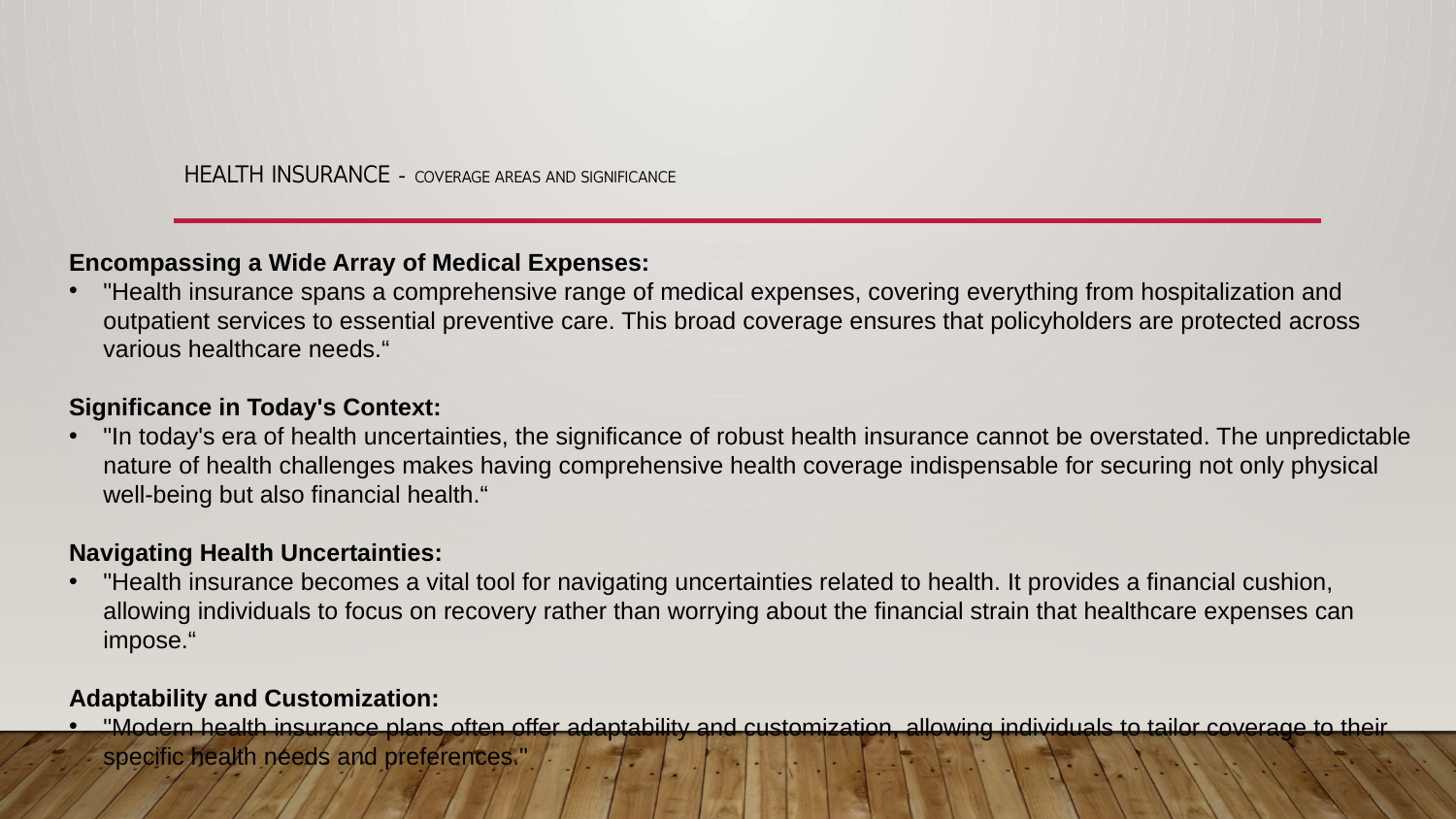

# Health Insurance - Coverage Areas and Significance
Encompassing a Wide Array of Medical Expenses:
"Health insurance spans a comprehensive range of medical expenses, covering everything from hospitalization and outpatient services to essential preventive care. This broad coverage ensures that policyholders are protected across various healthcare needs.“

Significance in Today's Context:
"In today's era of health uncertainties, the significance of robust health insurance cannot be overstated. The unpredictable nature of health challenges makes having comprehensive health coverage indispensable for securing not only physical well-being but also financial health.“

Navigating Health Uncertainties:
"Health insurance becomes a vital tool for navigating uncertainties related to health. It provides a financial cushion, allowing individuals to focus on recovery rather than worrying about the financial strain that healthcare expenses can impose.“

Adaptability and Customization:
"Modern health insurance plans often offer adaptability and customization, allowing individuals to tailor coverage to their specific health needs and preferences."